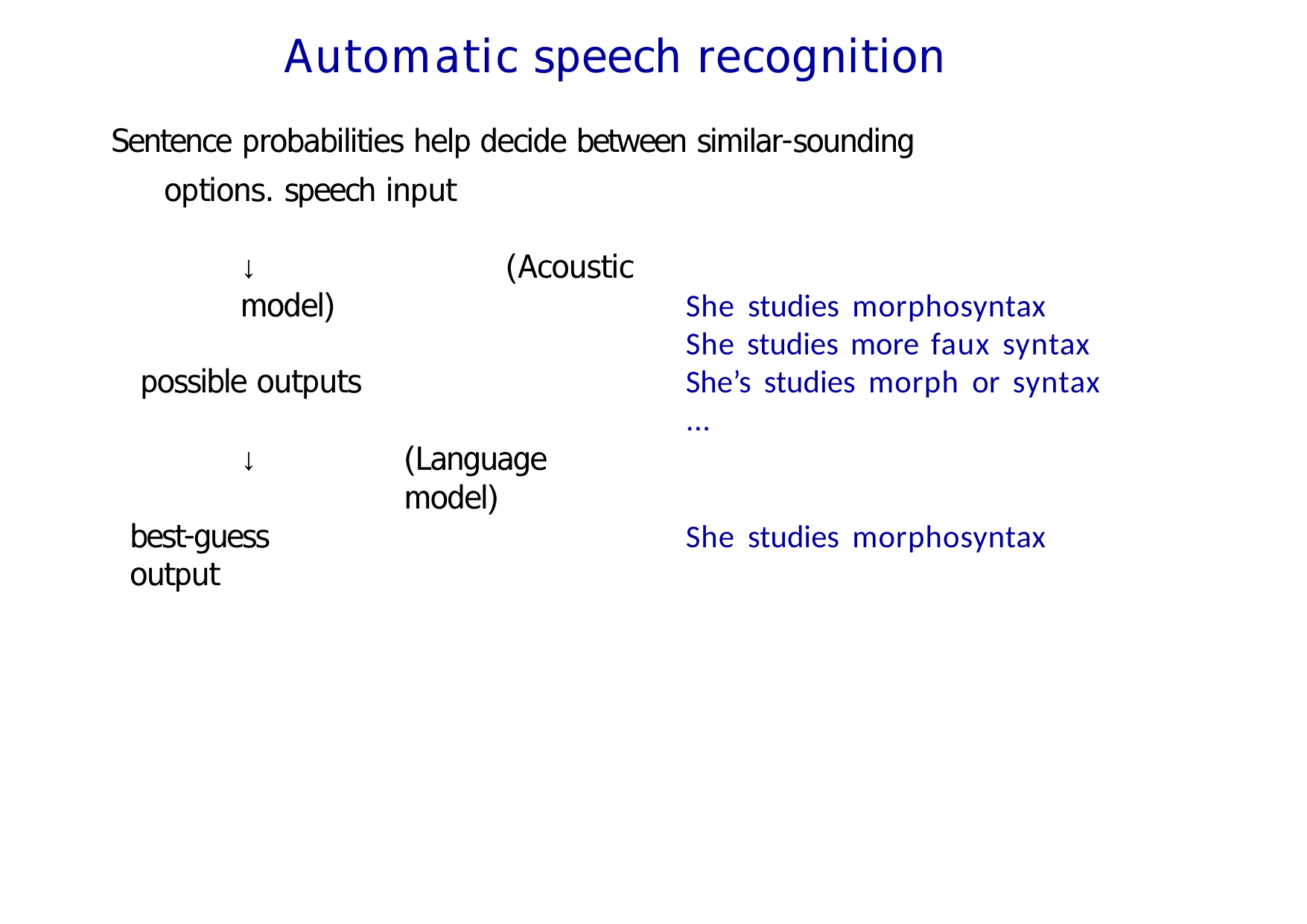

# Automatic speech recognition
Sentence probabilities help decide between similar-sounding options. speech input
↓	(Acoustic model)

possible outputs
She studies morphosyntax She studies more faux syntax She’s studies morph or syntax
...
↓
(Language model)
best-guess output
She studies morphosyntax